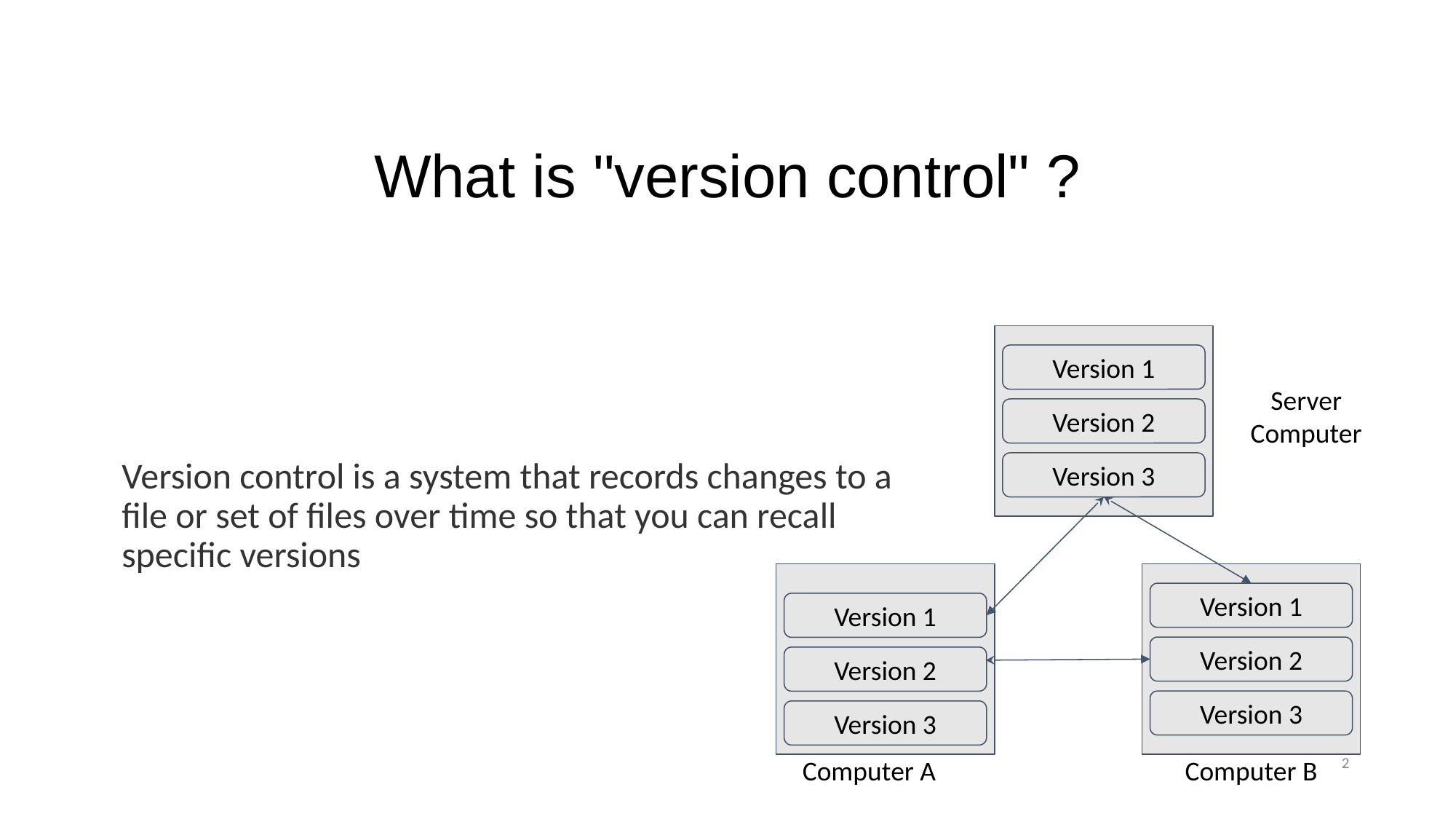

# What is "version control" ?

Version 1
Version 2
Version 3

Server Computer

Version 1
Version 2
Version 3

Version 1
Version 2
Version 3
Computer A
Computer B

Version control is a system that records changes to a file or set of files over time so that you can recall specific versions
2